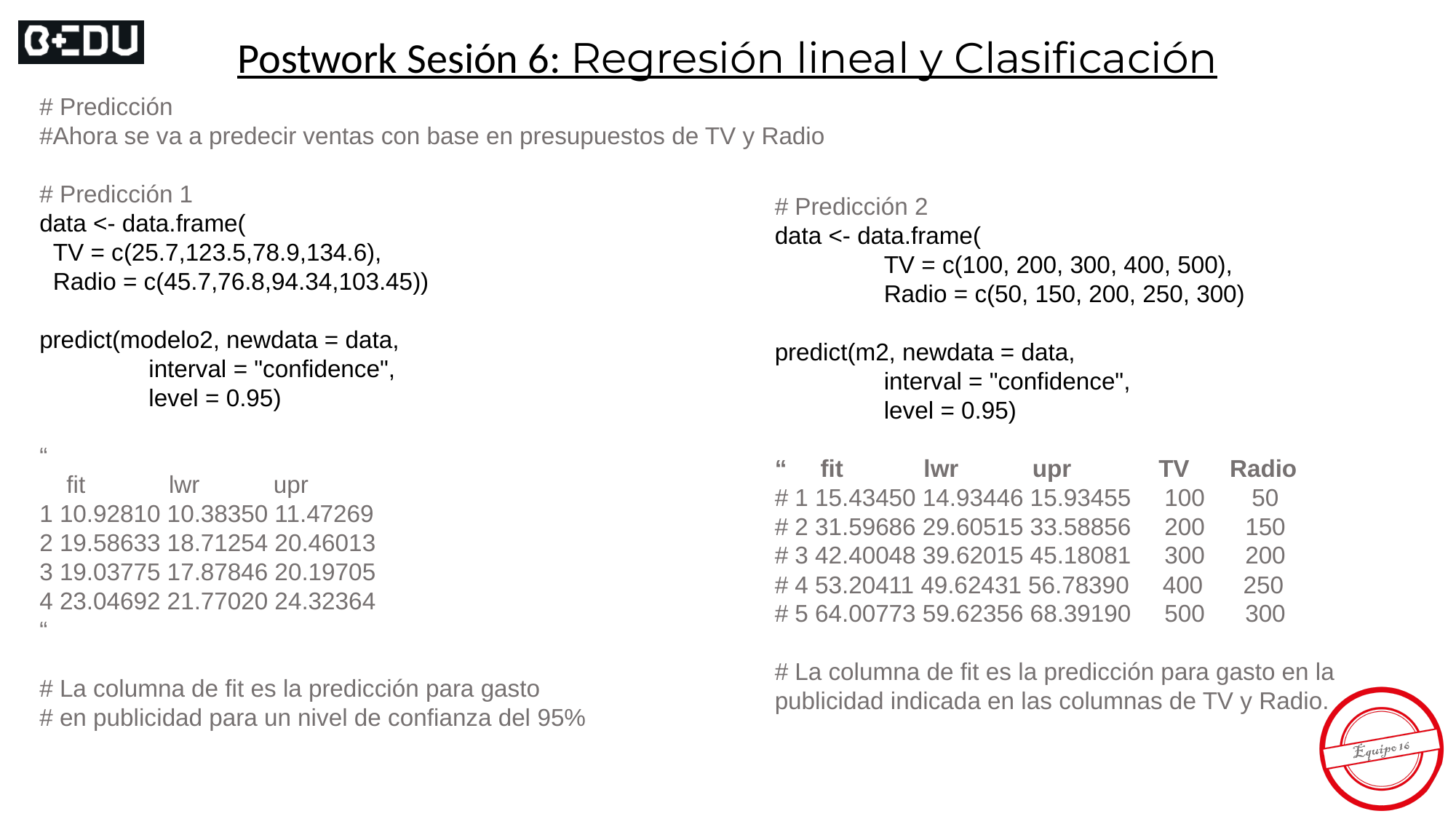

Postwork Sesión 6: Regresión lineal y Clasificación

# Predicción
#Ahora se va a predecir ventas con base en presupuestos de TV y Radio

# Predicción 1
data <- data.frame(
  TV = c(25.7,123.5,78.9,134.6),
  Radio = c(45.7,76.8,94.34,103.45))

predict(modelo2, newdata = data,
	interval = "confidence",
	level = 0.95)

“
    fit     	   lwr           upr
1 10.92810 10.38350 11.47269
2 19.58633 18.71254 20.46013
3 19.03775 17.87846 20.19705
4 23.04692 21.77020 24.32364
“

# La columna de fit es la predicción para gasto
# en publicidad para un nivel de confianza del 95%

# Predicción 2
data <- data.frame(
	TV = c(100, 200, 300, 400, 500),
	Radio = c(50, 150, 200, 250, 300)

predict(m2, newdata = data,
	interval = "confidence",
	level = 0.95)

“     fit            lwr           upr             TV      Radio
# 1 15.43450 14.93446 15.93455     100       50
# 2 31.59686 29.60515 33.58856     200      150
# 3 42.40048 39.62015 45.18081     300      200
# 4 53.20411 49.62431 56.78390     400      250
# 5 64.00773 59.62356 68.39190     500      300

# La columna de fit es la predicción para gasto en la publicidad indicada en las columnas de TV y Radio.